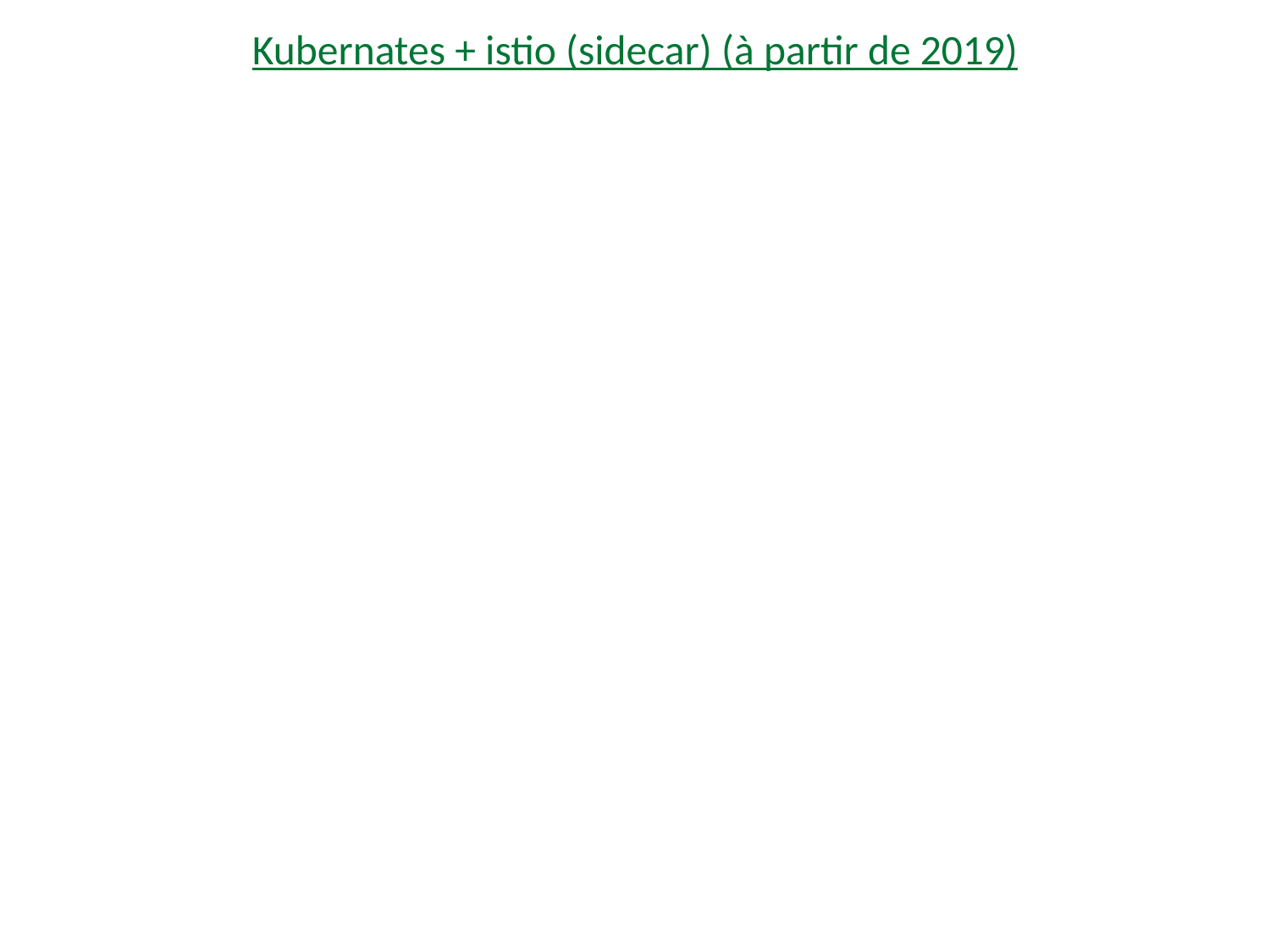

Kubernates + istio (sidecar) (à partir de 2019)